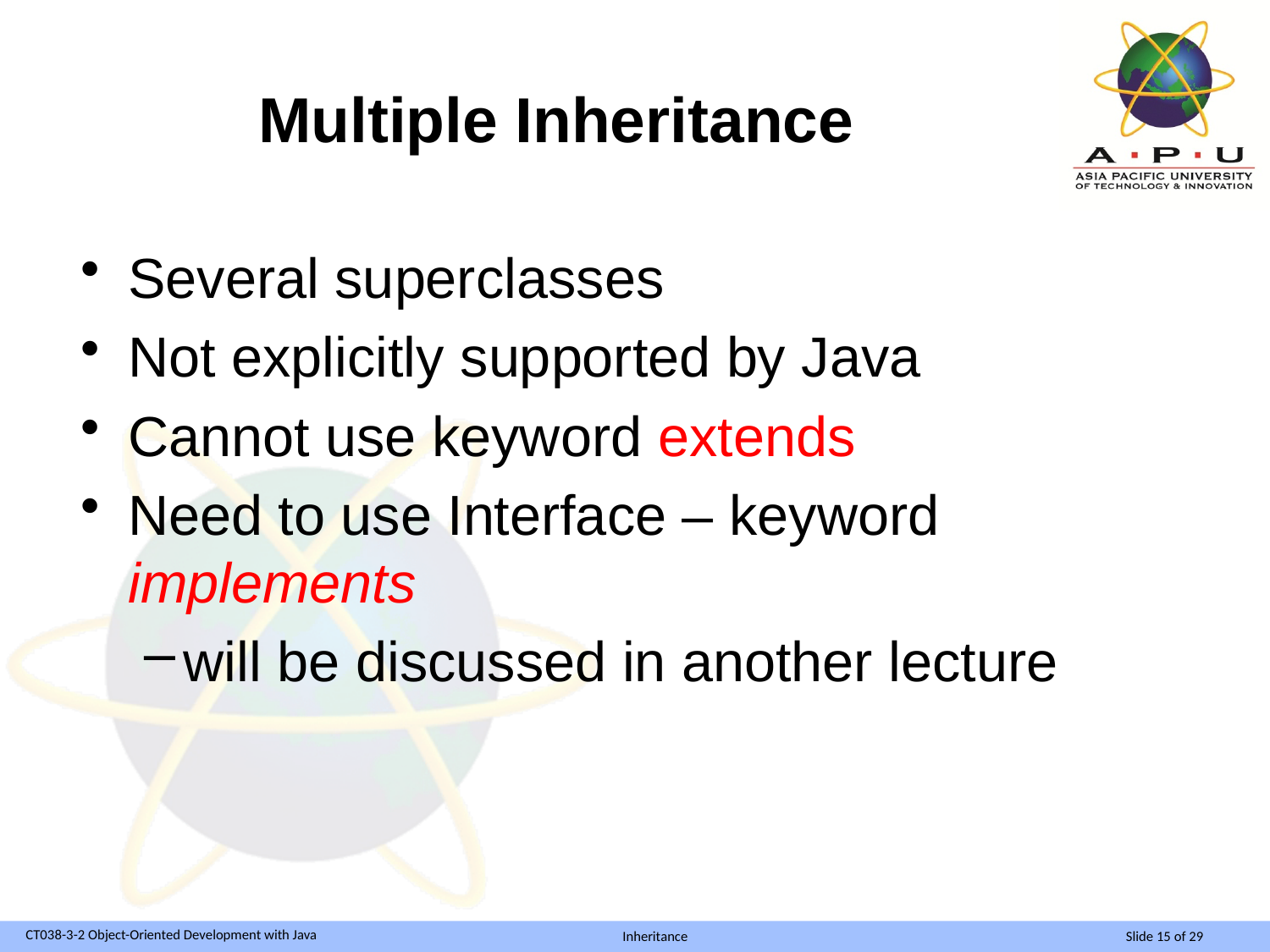

# Multiple Inheritance
Several superclasses
Not explicitly supported by Java
Cannot use keyword extends
Need to use Interface – keyword implements
will be discussed in another lecture